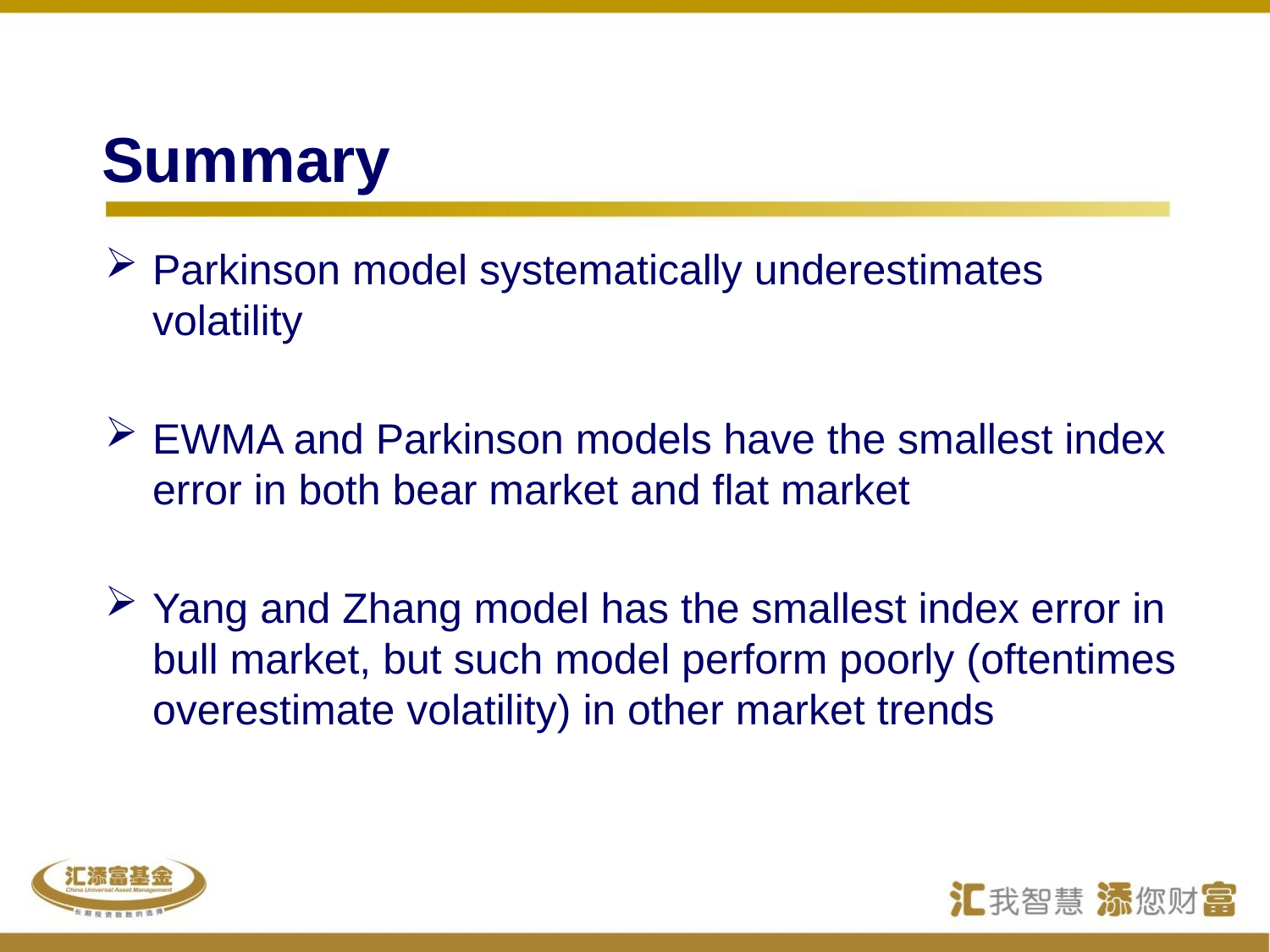

# Summary
Parkinson model systematically underestimates volatility

EWMA and Parkinson models have the smallest index error in both bear market and flat market

Yang and Zhang model has the smallest index error in bull market, but such model perform poorly (oftentimes overestimate volatility) in other market trends